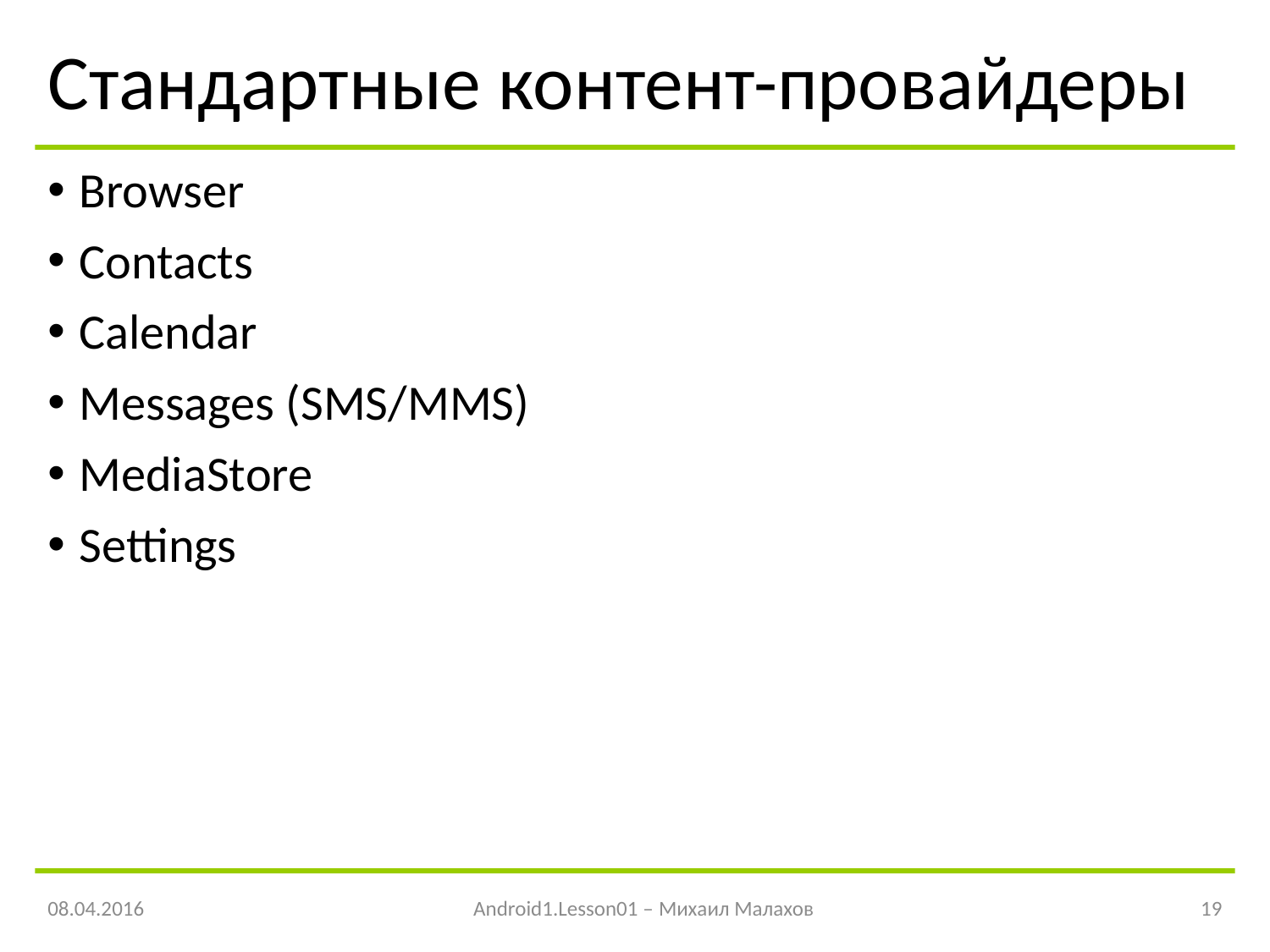

# Стандартные контент-провайдеры
Browser
Contacts
Calendar
Messages (SMS/MMS)
MediaStore
Settings
08.04.2016
Android1.Lesson01 – Михаил Малахов
19